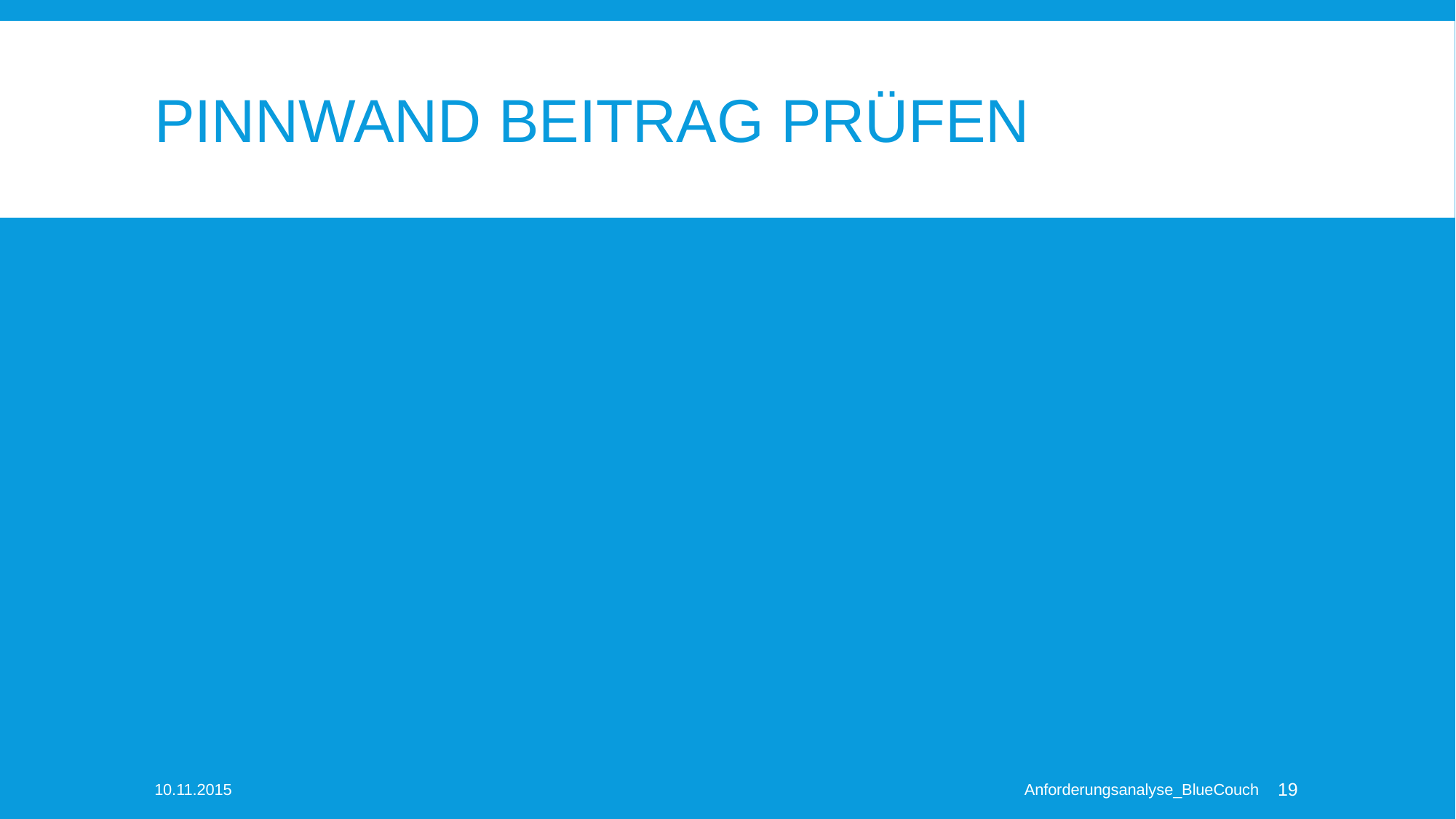

# Pinnwand beitrag prüfen

10.11.2015
Anforderungsanalyse_BlueCouch
19